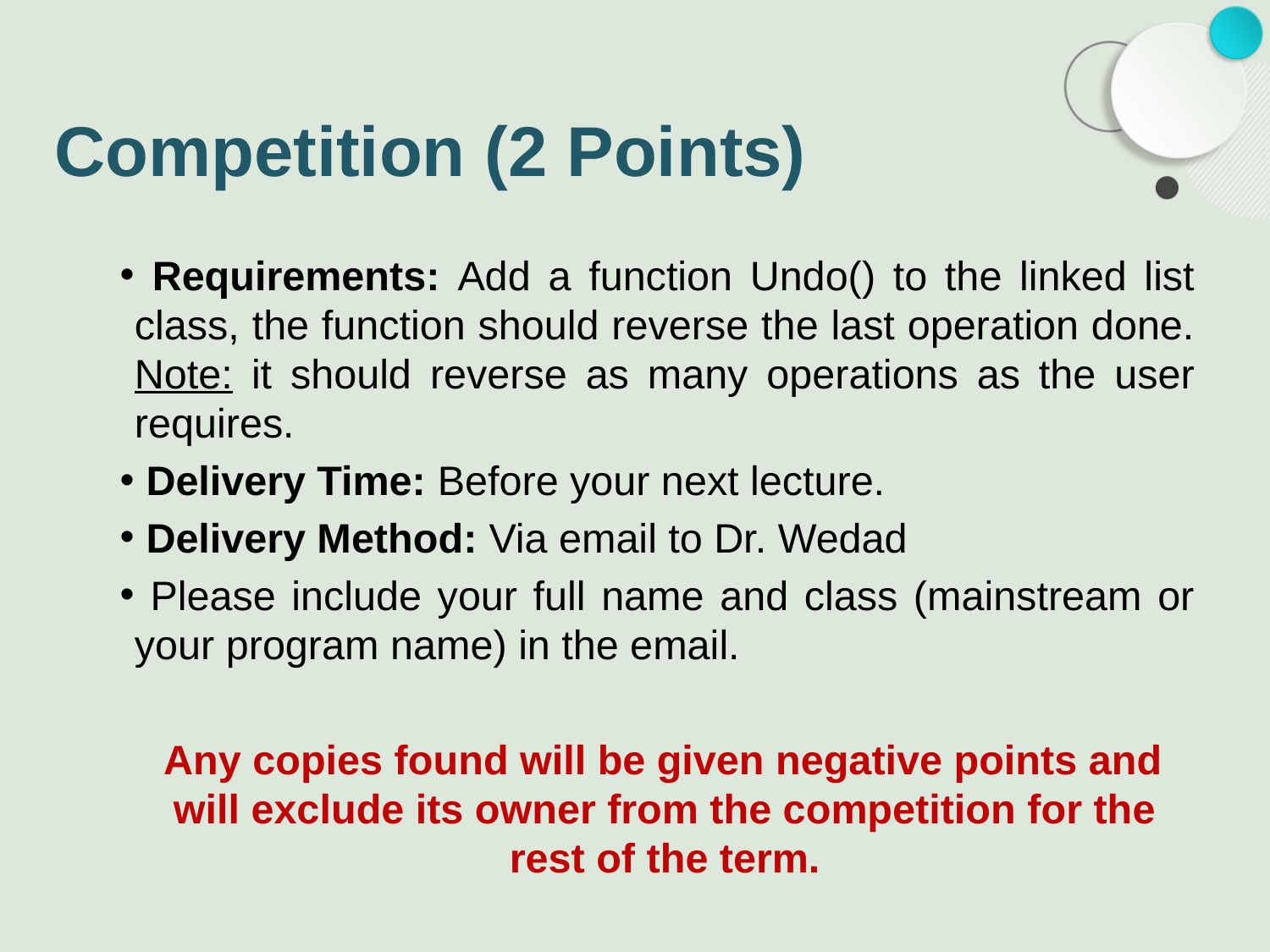

# Competition (2 Points)
 Requirements: Add a function Undo() to the linked list class, the function should reverse the last operation done. Note: it should reverse as many operations as the user requires.
 Delivery Time: Before your next lecture.
 Delivery Method: Via email to Dr. Wedad
 Please include your full name and class (mainstream or your program name) in the email.

 Any copies found will be given negative points and will exclude its owner from the competition for the rest of the term.